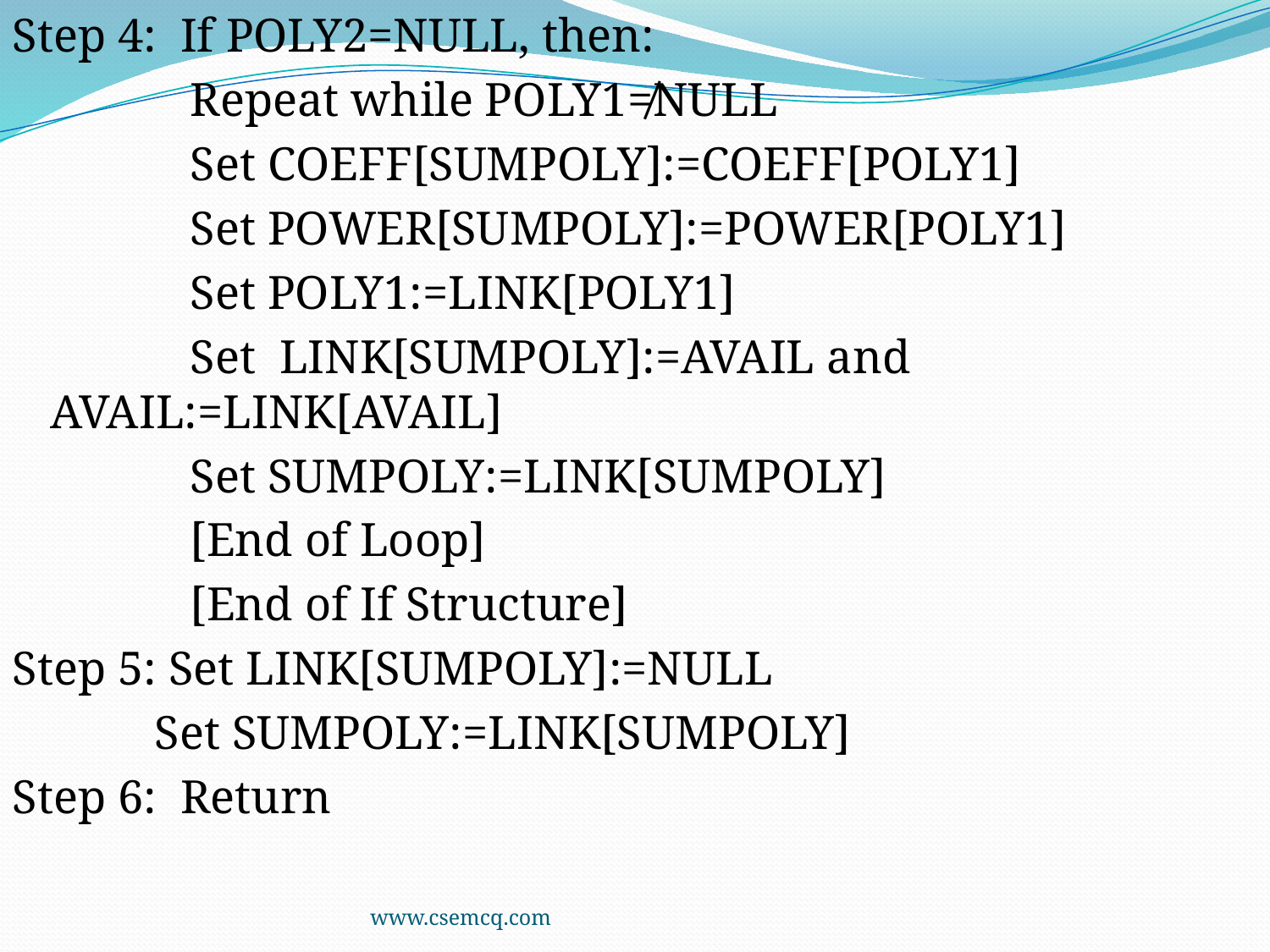

Step 4:  If POLY2=NULL, then:
               Repeat while POLY1≠NULL
               Set COEFF[SUMPOLY]:=COEFF[POLY1]
               Set POWER[SUMPOLY]:=POWER[POLY1]
               Set POLY1:=LINK[POLY1]
               Set  LINK[SUMPOLY]:=AVAIL and AVAIL:=LINK[AVAIL]
               Set SUMPOLY:=LINK[SUMPOLY]
               [End of Loop]
               [End of If Structure]
Step 5: Set LINK[SUMPOLY]:=NULL
            Set SUMPOLY:=LINK[SUMPOLY]
Step 6:  Return

www.csemcq.com